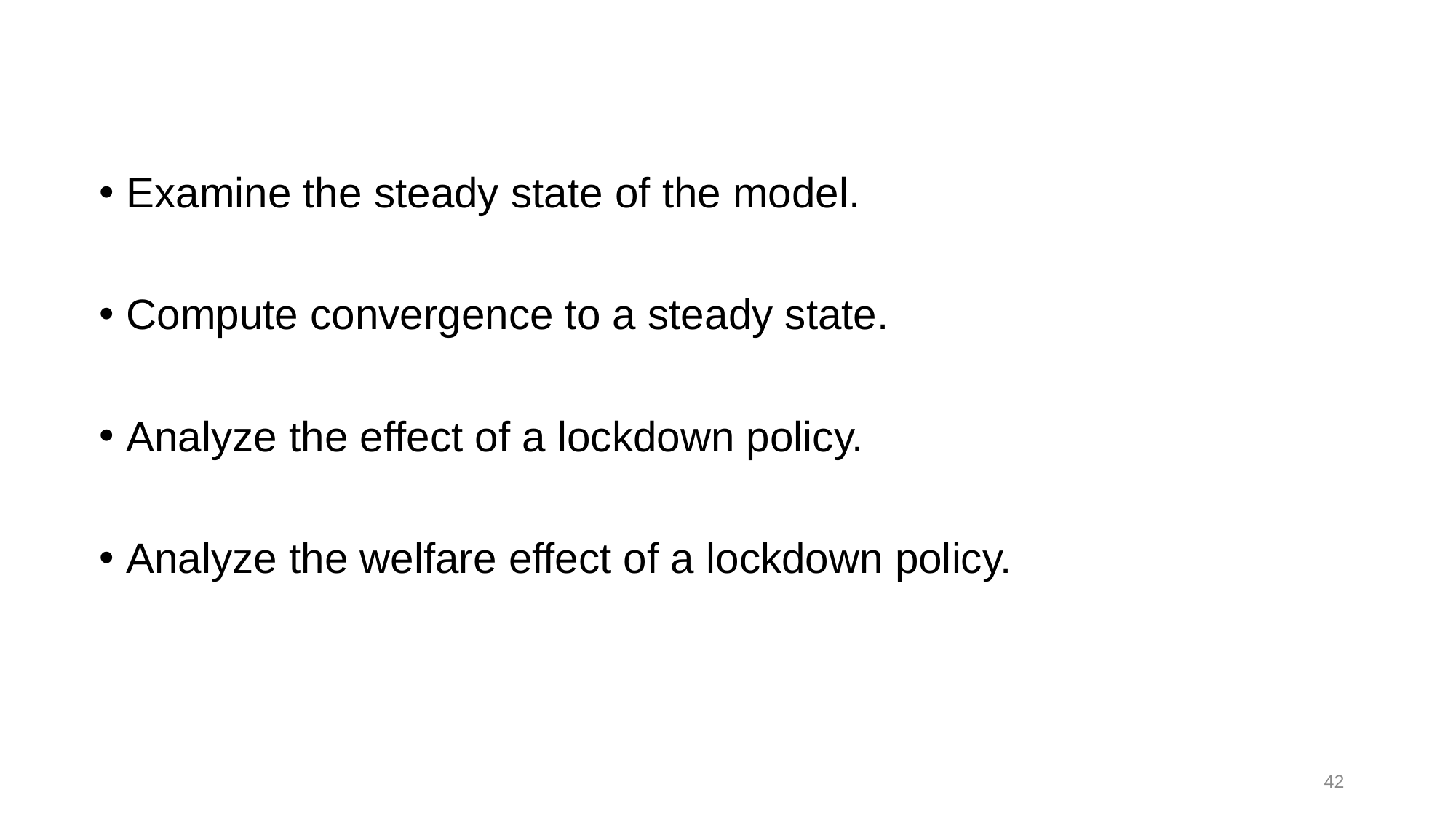

Examine the steady state of the model.

Compute convergence to a steady state.

Analyze the effect of a lockdown policy.

Analyze the welfare effect of a lockdown policy.

42